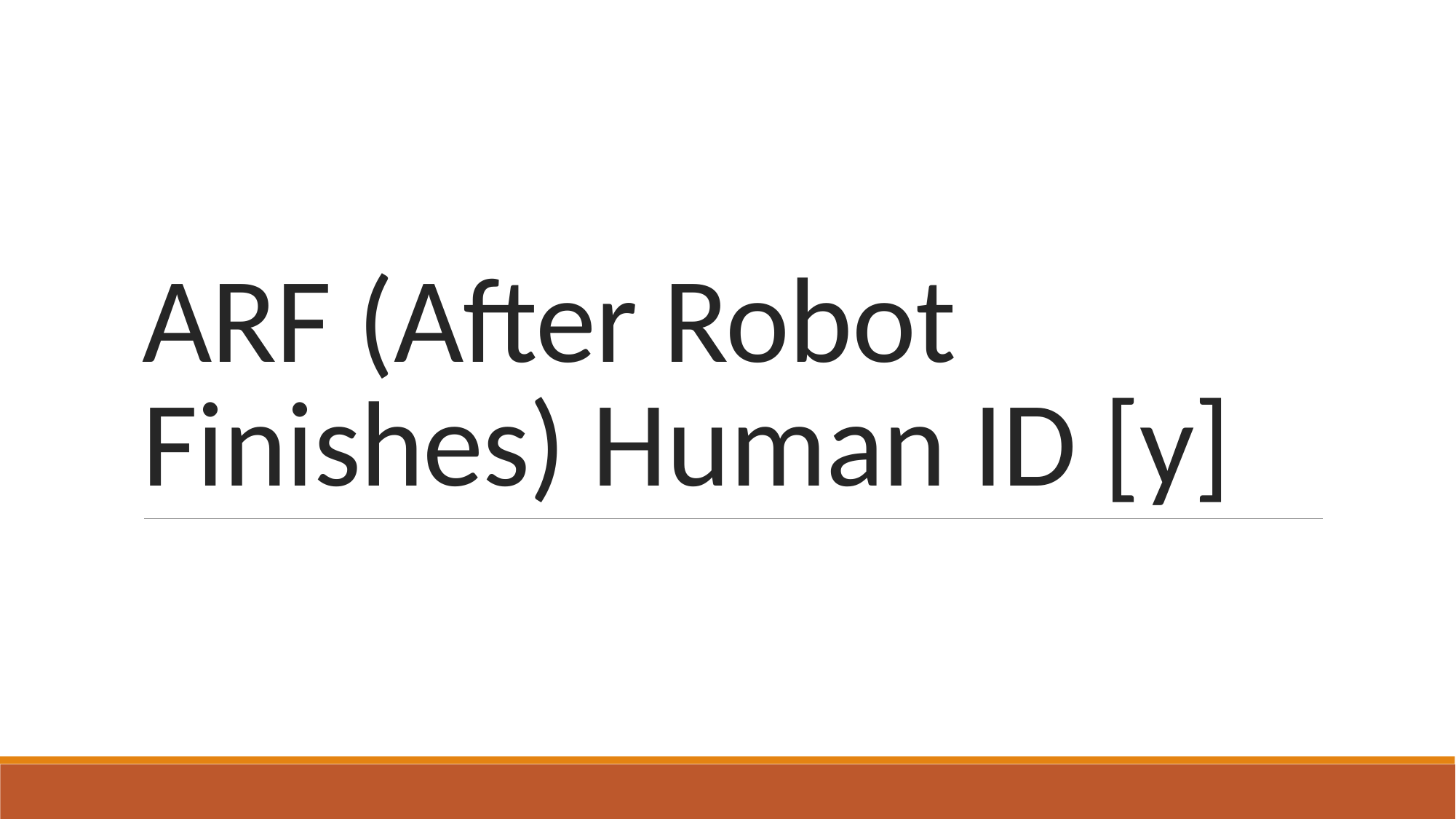

# ARF (After Robot Finishes) Human ID [y]